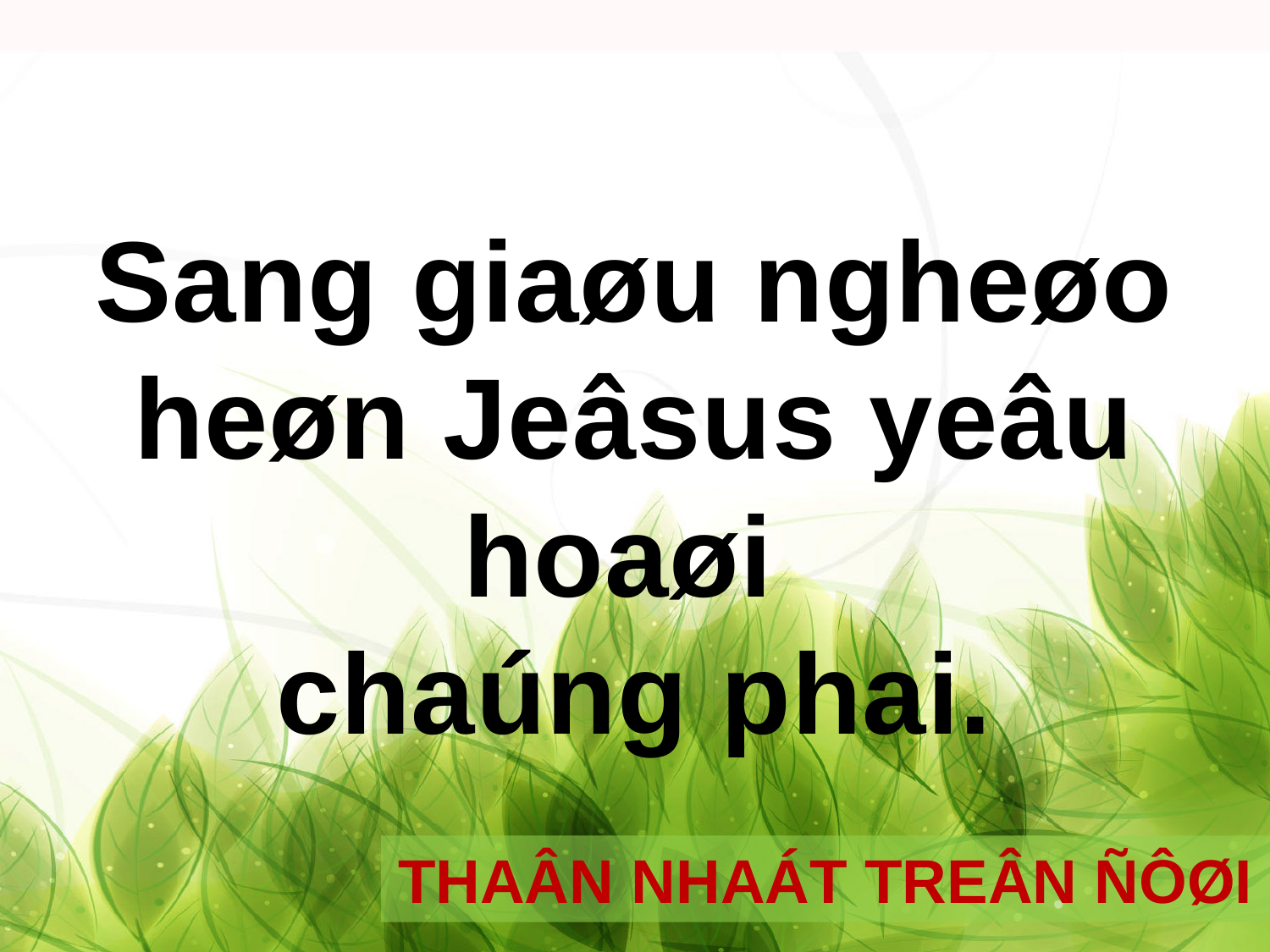

Sang giaøu ngheøo heøn Jeâsus yeâu hoaøi
chaúng phai.
THAÂN NHAÁT TREÂN ÑÔØI